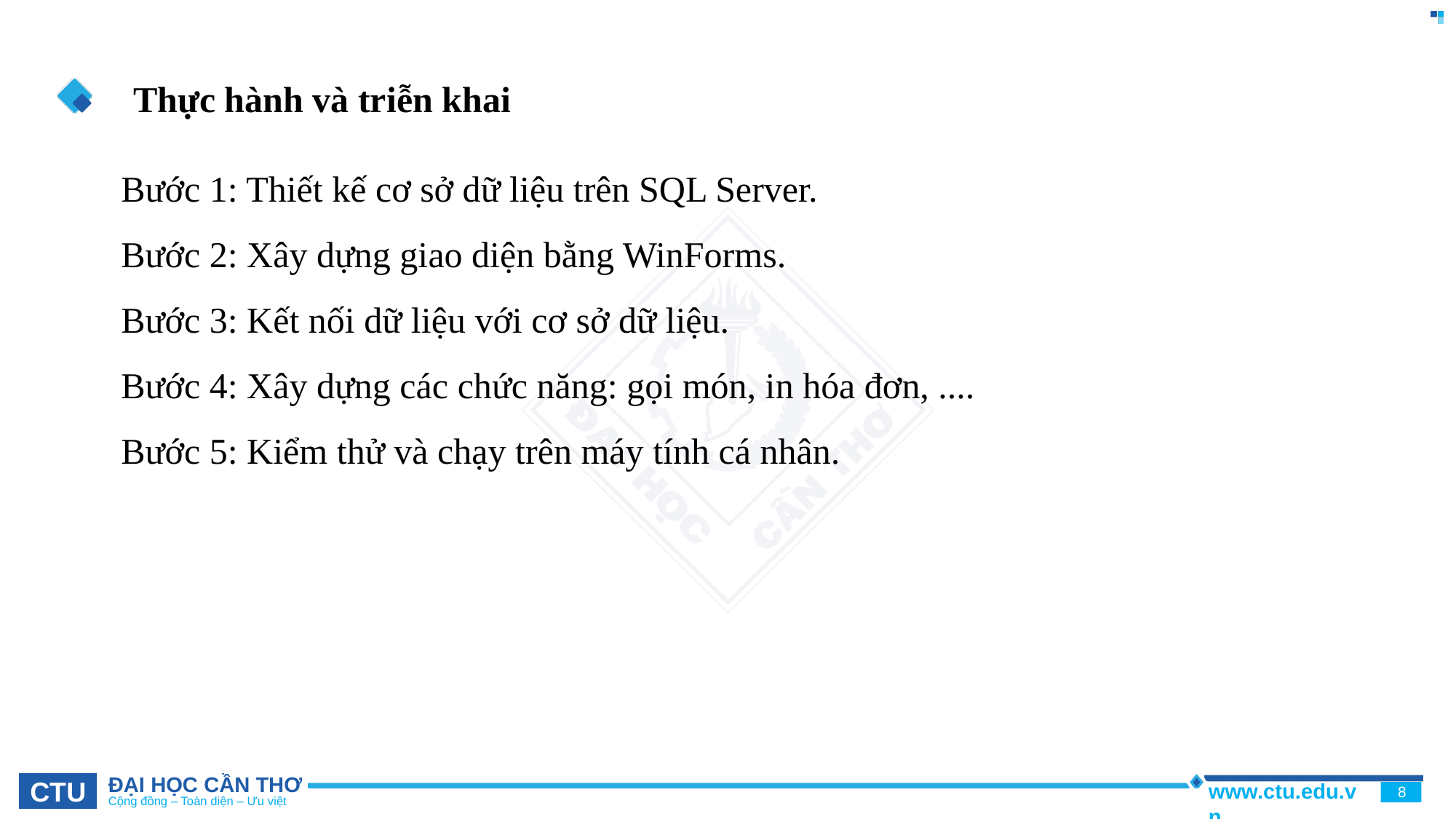

Thực hành và triễn khai
Bước 1: Thiết kế cơ sở dữ liệu trên SQL Server.
Bước 2: Xây dựng giao diện bằng WinForms.
Bước 3: Kết nối dữ liệu với cơ sở dữ liệu.
Bước 4: Xây dựng các chức năng: gọi món, in hóa đơn, ....
Bước 5: Kiểm thử và chạy trên máy tính cá nhân.